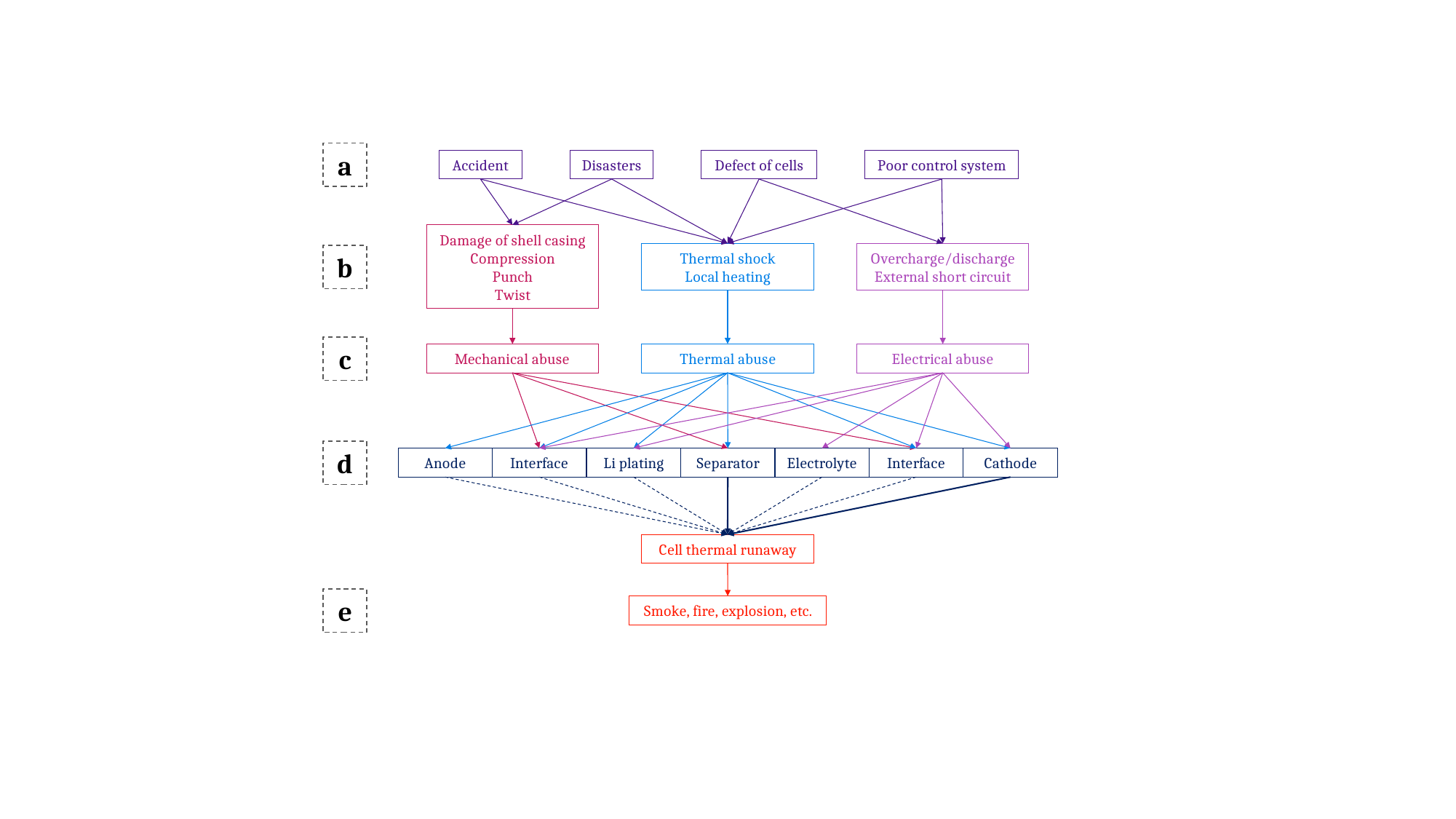

a
Accident
Disasters
Defect of cells
Poor control system
Damage of shell casing
Compression
Punch
Twist
Thermal shock
Local heating
Overcharge/discharge
External short circuit
b
c
Electrical abuse
Mechanical abuse
Thermal abuse
d
Anode
Interface
Li plating
Cathode
Interface
Separator
Electrolyte
Cell thermal runaway
e
Smoke, fire, explosion, etc.